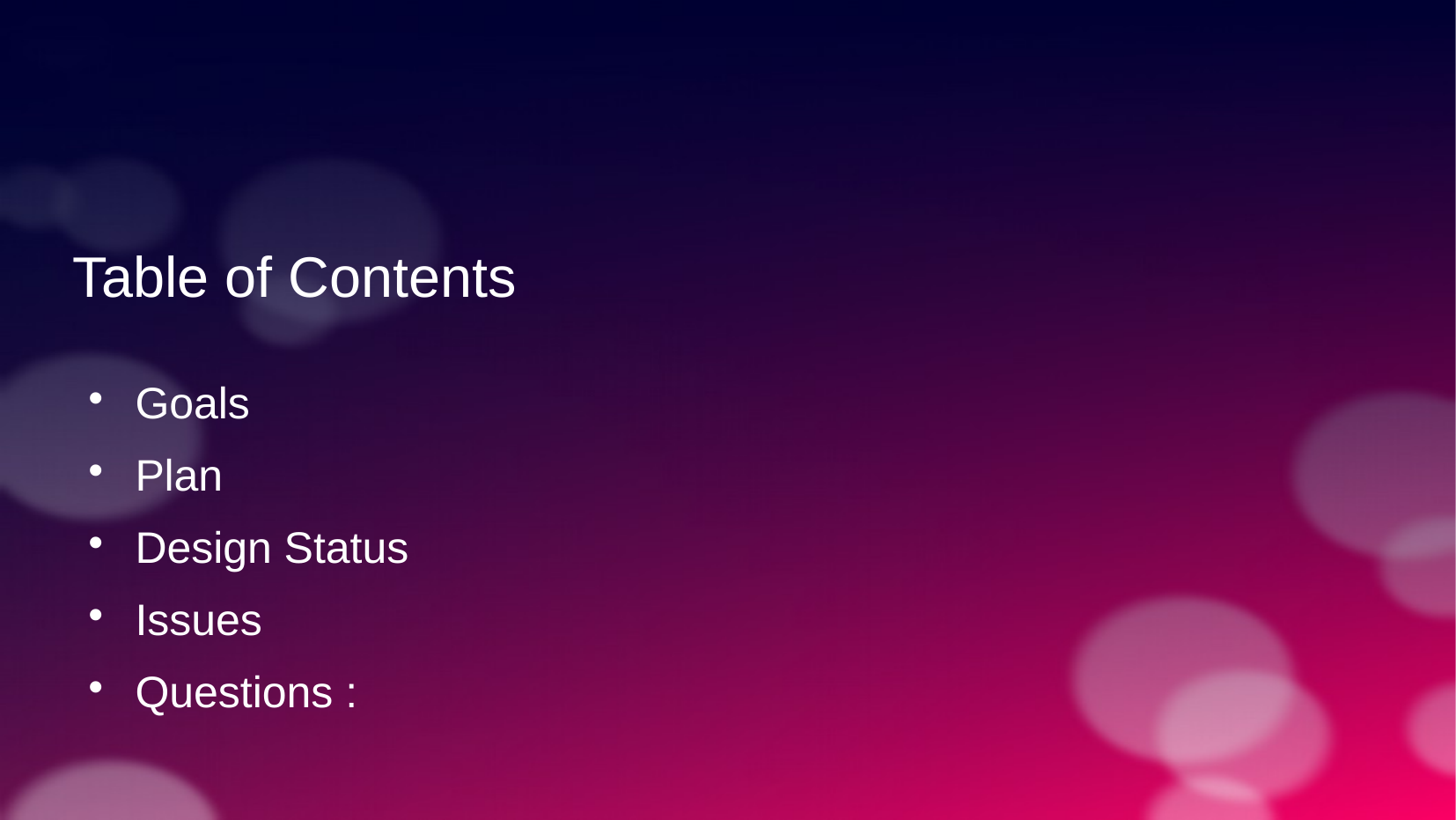

Table of Contents
Goals
Plan
Design Status
Issues
Questions :